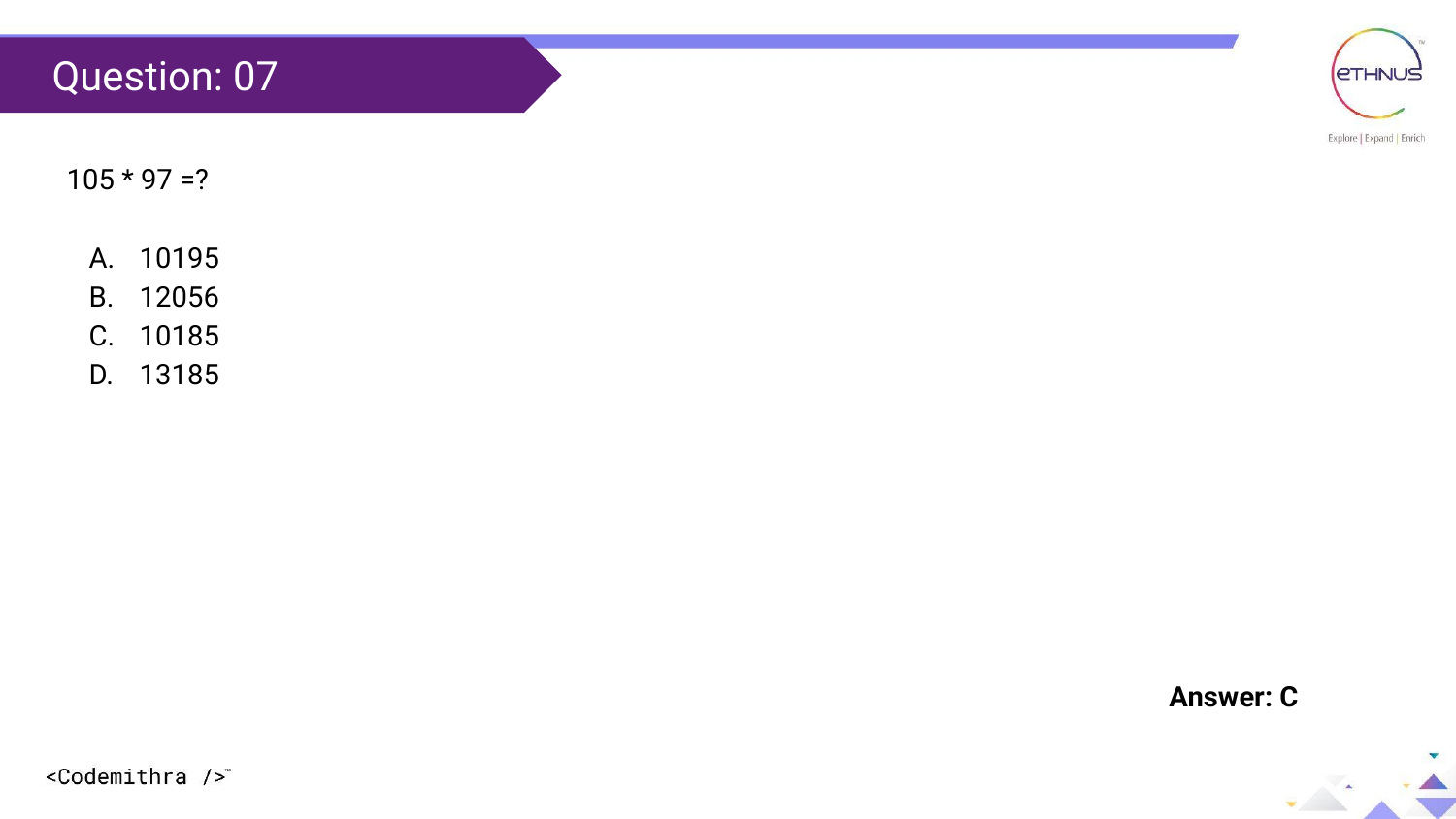

Question: 07
105 * 97 =?

10195
12056
10185
13185
Answer: C